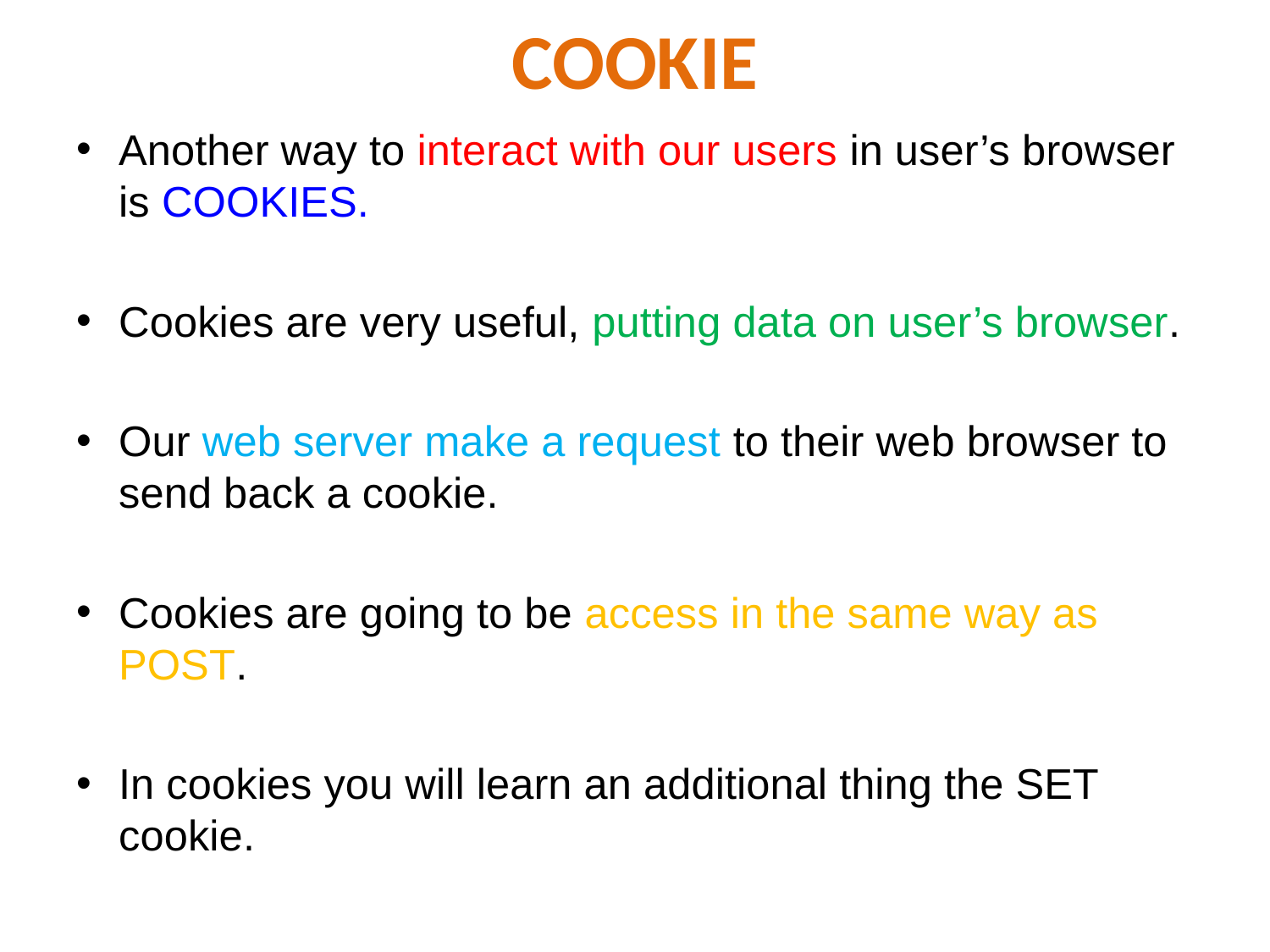

# COOKIE
Another way to interact with our users in user’s browser is COOKIES.

Cookies are very useful, putting data on user’s browser.

Our web server make a request to their web browser to send back a cookie.

Cookies are going to be access in the same way as POST.

In cookies you will learn an additional thing the SET cookie.